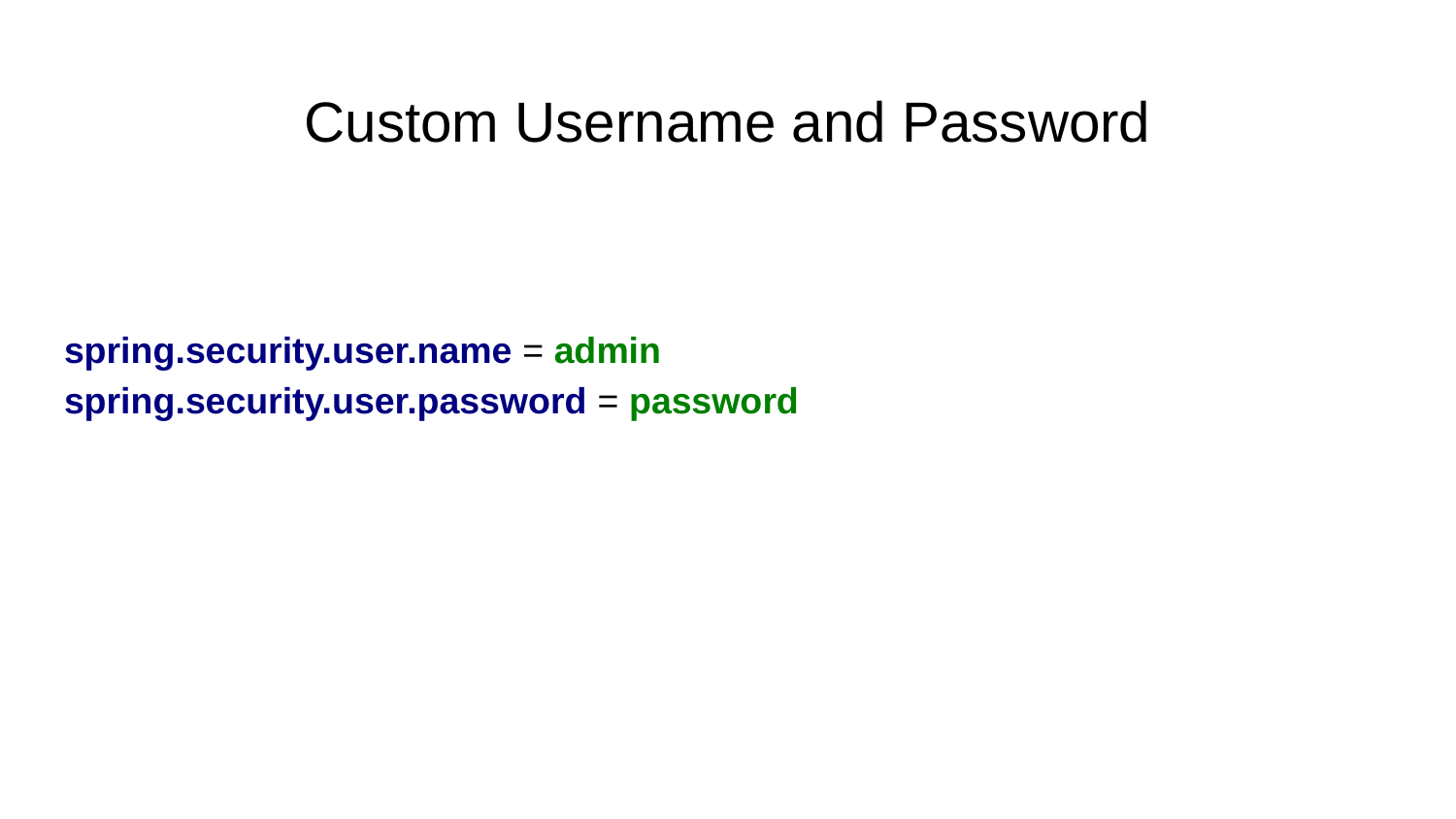

# Custom Username and Password

spring.security.user.name = admin
spring.security.user.password = password